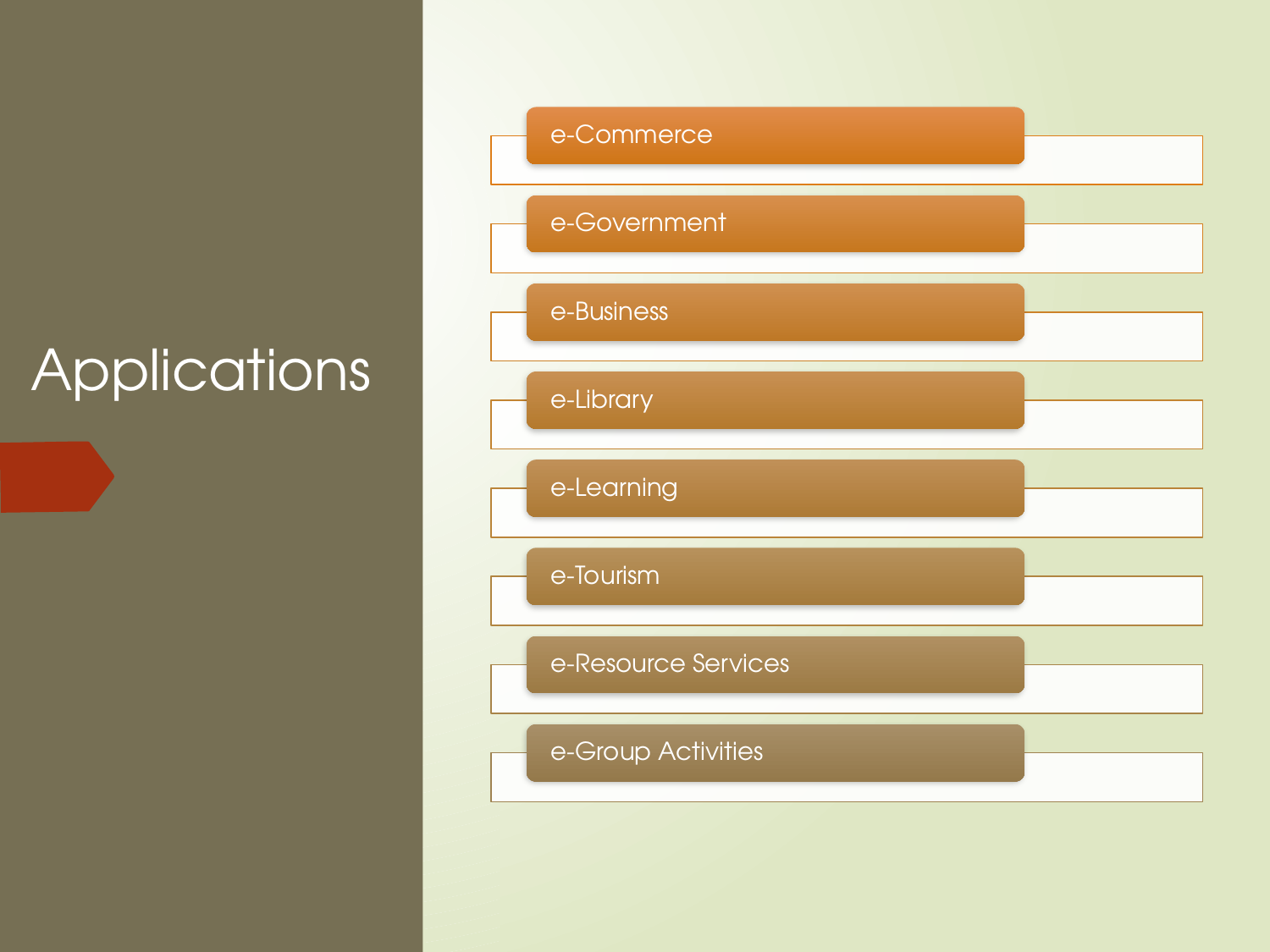

e-Commerce
e-Government
e-Business
e-Library
e-Learning
e-Tourism
e-Resource Services
e-Group Activities
# Applications